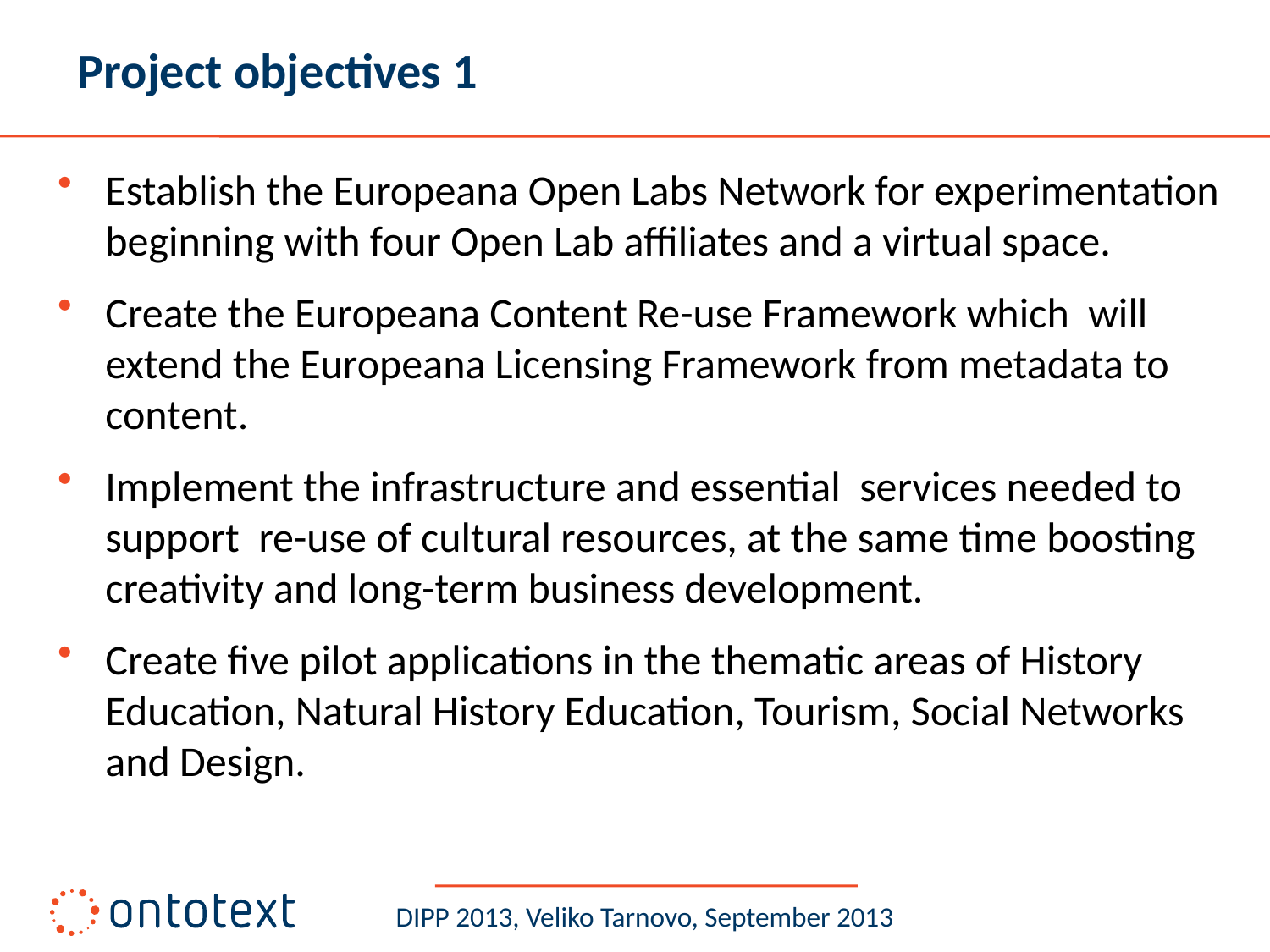

# Project objectives 1
Establish the Europeana Open Labs Network for experimentation beginning with four Open Lab affiliates and a virtual space.
Create the Europeana Content Re-use Framework which  will extend the Europeana Licensing Framework from metadata to content.
Implement the infrastructure and essential  services needed to support  re-use of cultural resources, at the same time boosting creativity and long-term business development.
Create five pilot applications in the thematic areas of History Education, Natural History Education, Tourism, Social Networks and Design.

DIPP 2013, Veliko Tarnovo, September 2013